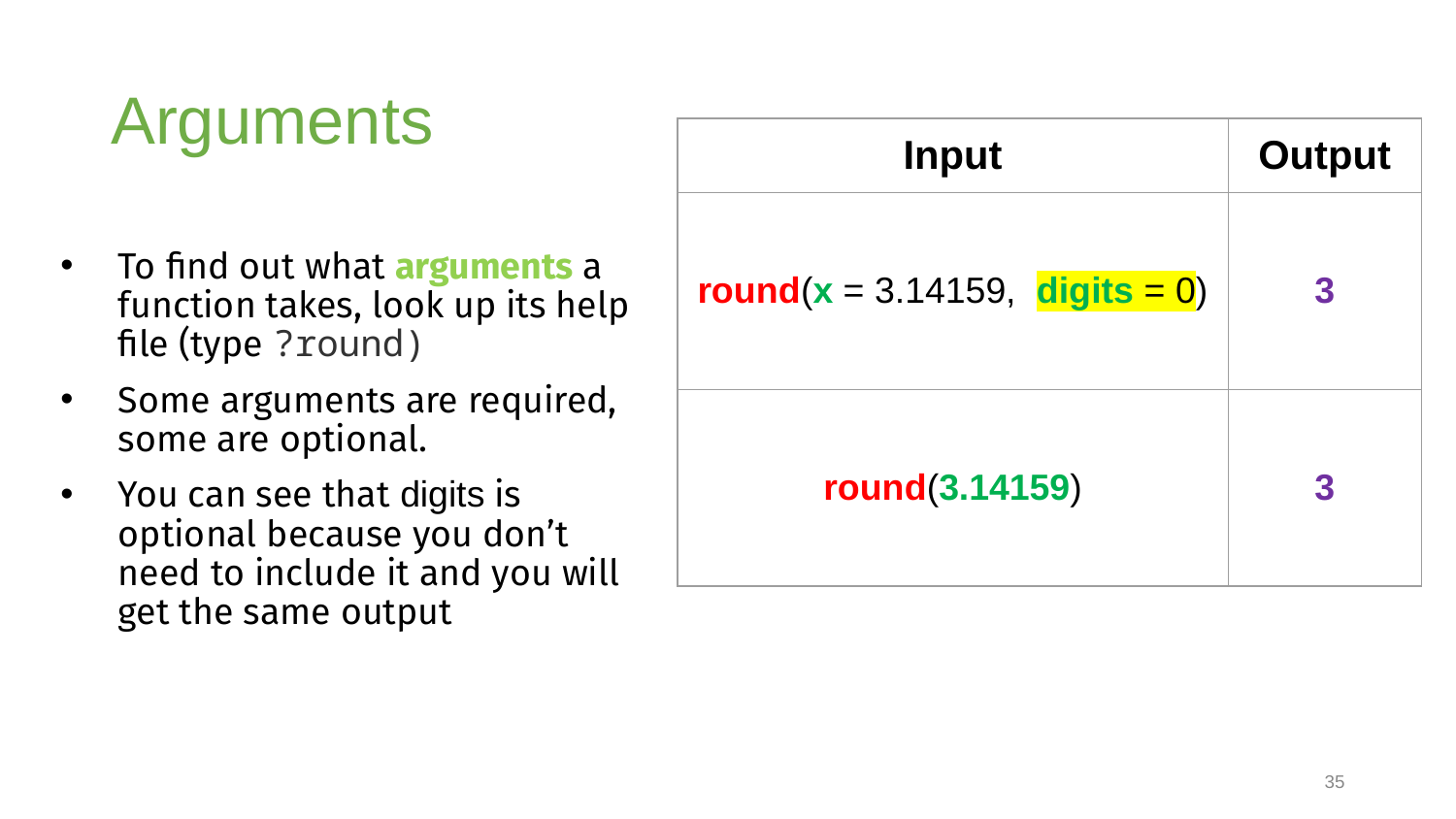

# Arguments
| Input | Output |
| --- | --- |
| round(x = 3.14159, digits = 0) | 3 |
| round(3.14159) | 3 |
To find out what arguments a function takes, look up its help file (type ?round)
Some arguments are required, some are optional.
You can see that digits is optional because you don’t need to include it and you will get the same output

35